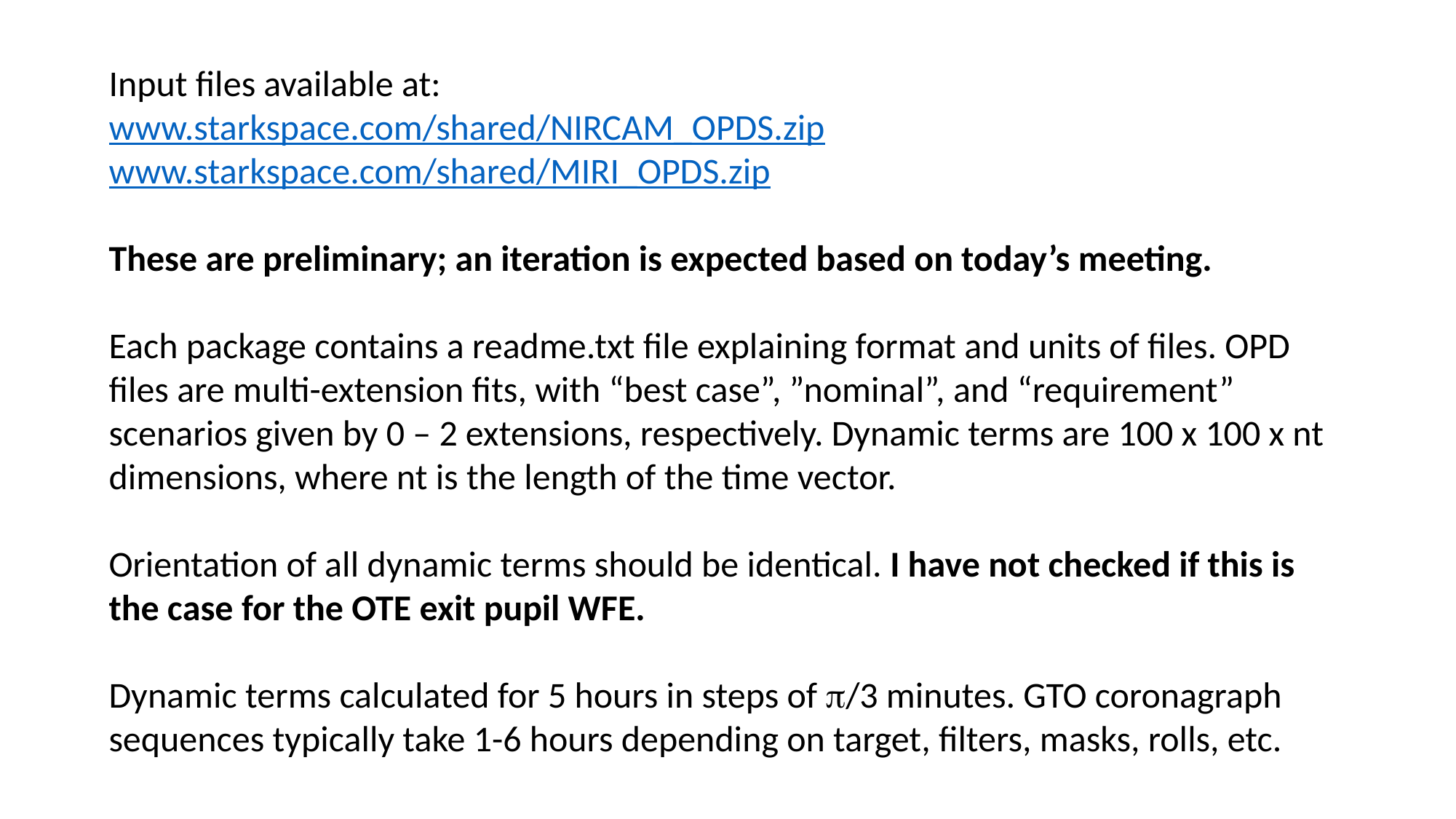

Input files available at:
www.starkspace.com/shared/NIRCAM_OPDS.zip
www.starkspace.com/shared/MIRI_OPDS.zip

These are preliminary; an iteration is expected based on today’s meeting.

Each package contains a readme.txt file explaining format and units of files. OPD files are multi-extension fits, with “best case”, ”nominal”, and “requirement” scenarios given by 0 – 2 extensions, respectively. Dynamic terms are 100 x 100 x nt dimensions, where nt is the length of the time vector.

Orientation of all dynamic terms should be identical. I have not checked if this is the case for the OTE exit pupil WFE.

Dynamic terms calculated for 5 hours in steps of π/3 minutes. GTO coronagraph sequences typically take 1-6 hours depending on target, filters, masks, rolls, etc.